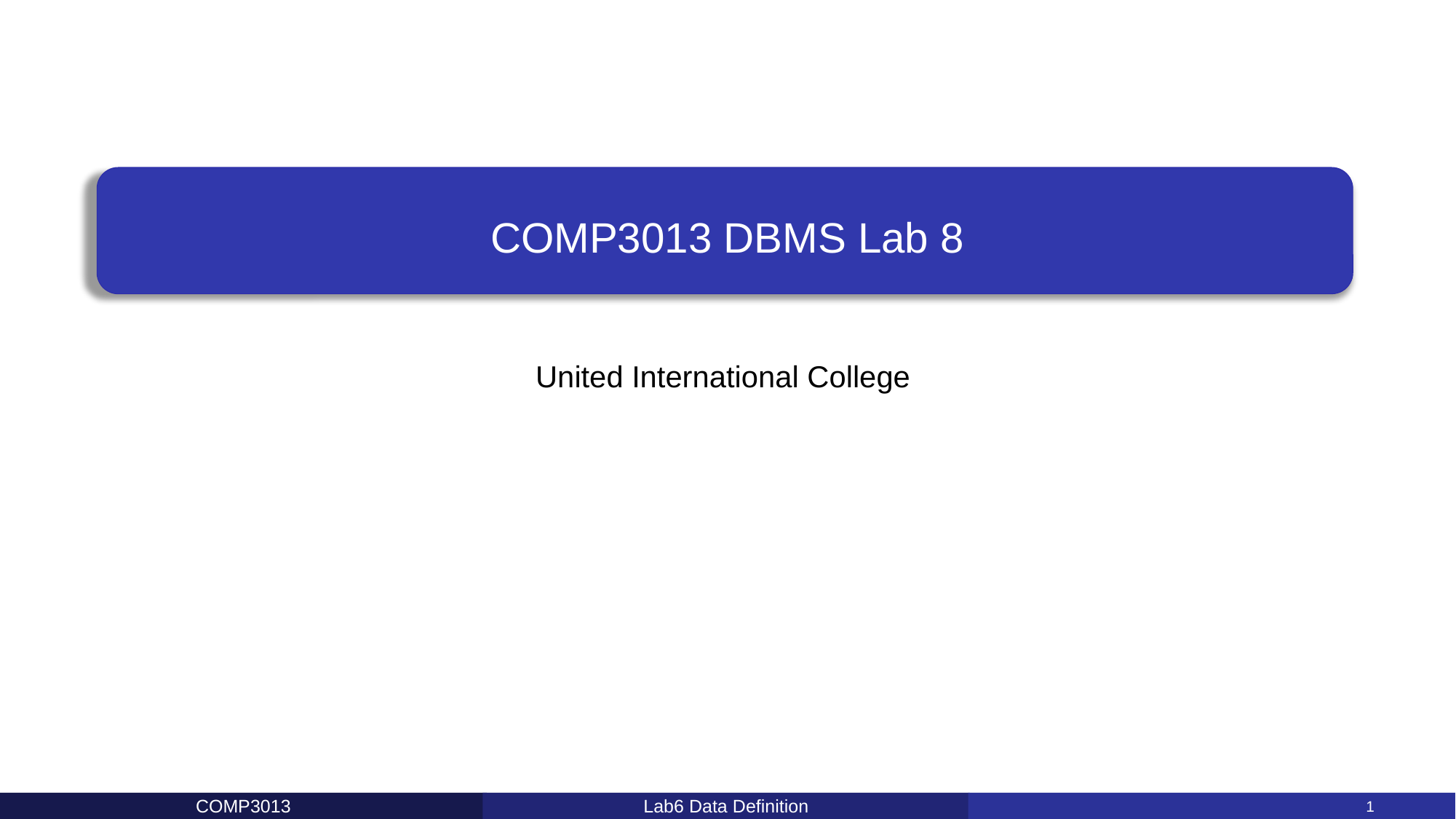

# COMP3013 DBMS Lab 8
United International College